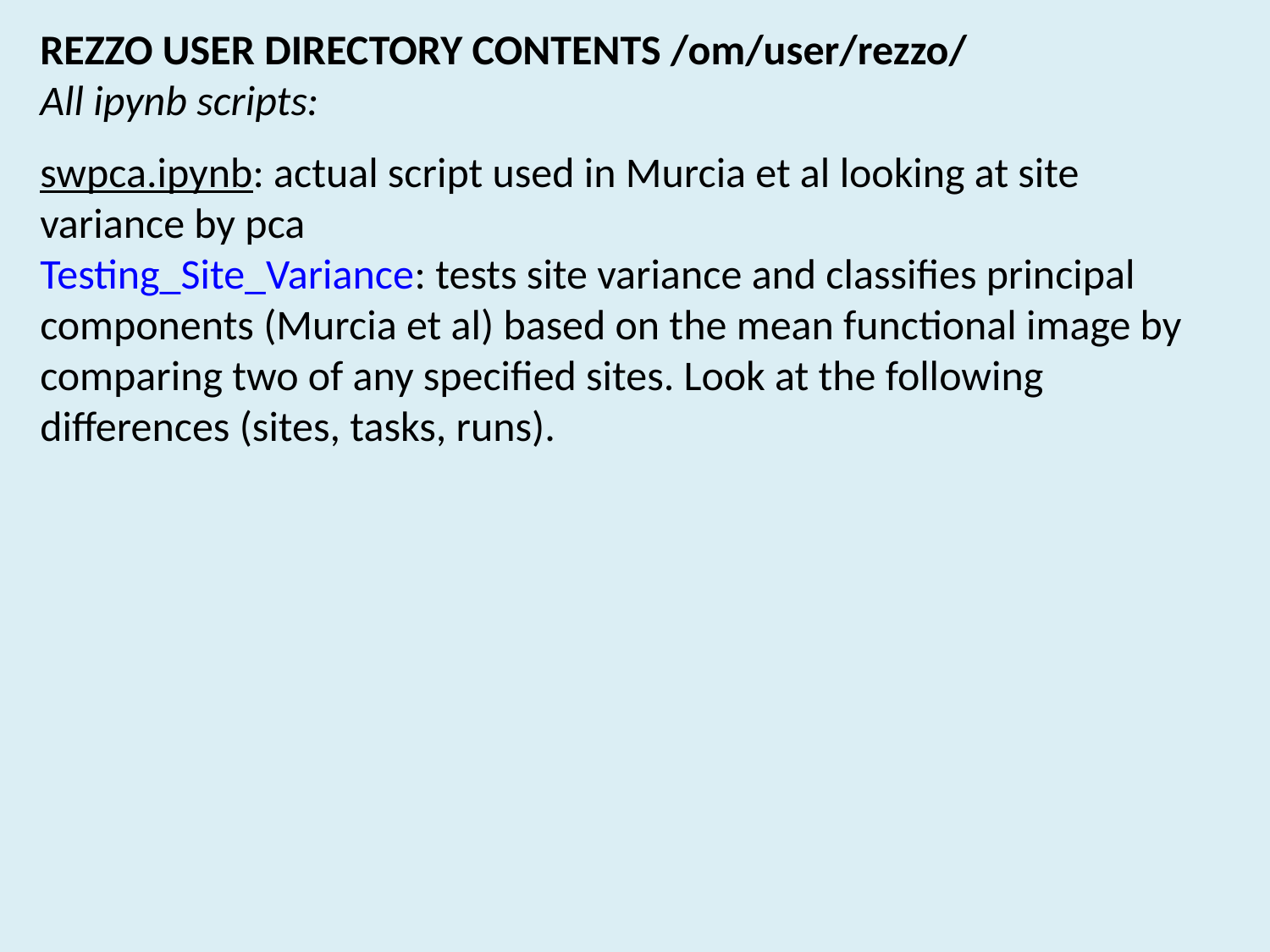

REZZO USER DIRECTORY CONTENTS /om/user/rezzo/
All ipynb scripts:

swpca.ipynb: actual script used in Murcia et al looking at site variance by pca
Testing_Site_Variance: tests site variance and classifies principal components (Murcia et al) based on the mean functional image by comparing two of any specified sites. Look at the following differences (sites, tasks, runs).